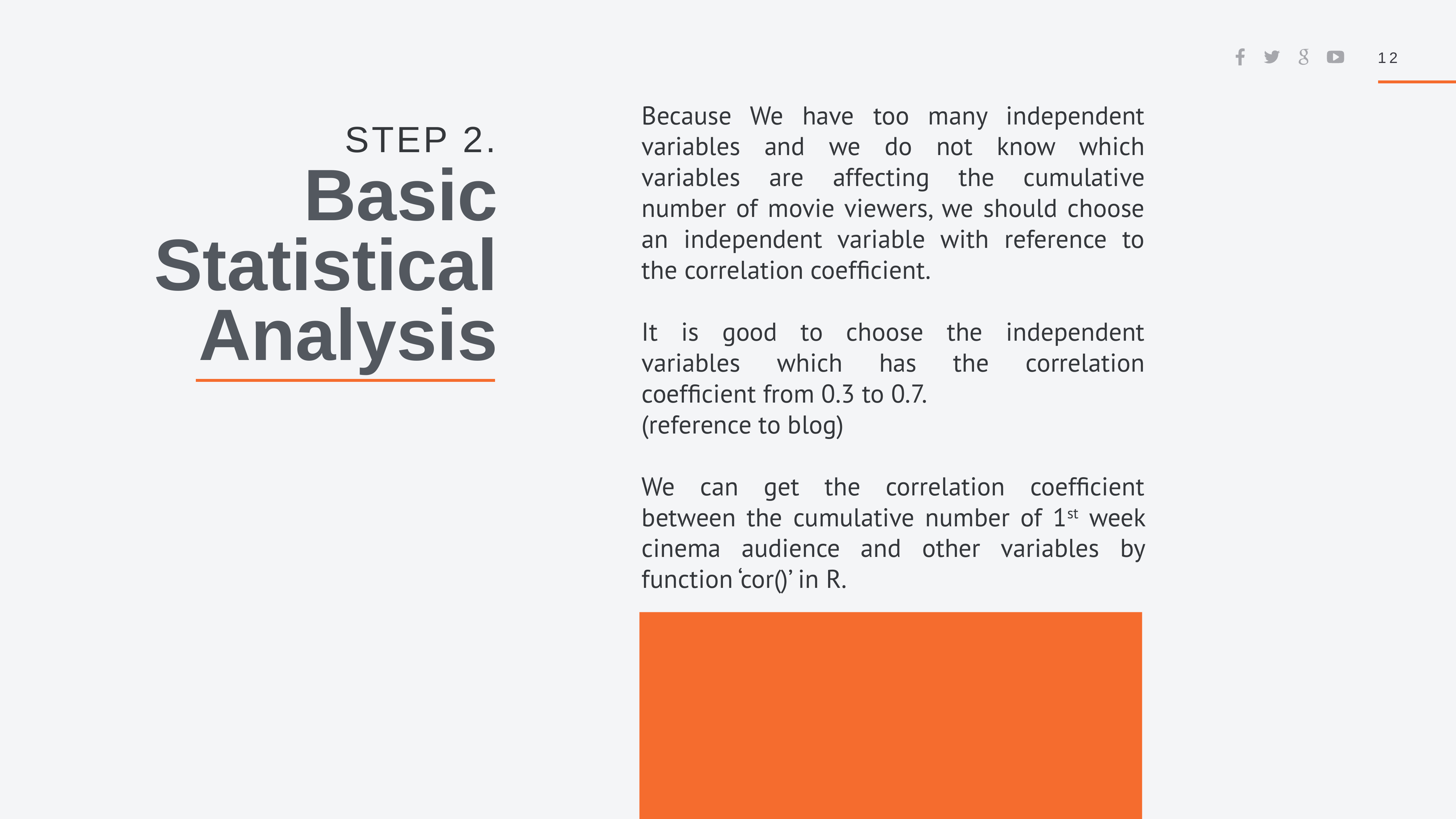

12
Because We have too many independent variables and we do not know which variables are affecting the cumulative number of movie viewers, we should choose an independent variable with reference to the correlation coefficient.

It is good to choose the independent variables which has the correlation coefficient from 0.3 to 0.7.
(reference to blog)

We can get the correlation coefficient between the cumulative number of 1st week cinema audience and other variables by function ‘cor()’ in R.

Step 2.
Basic
Statistical
Analysis